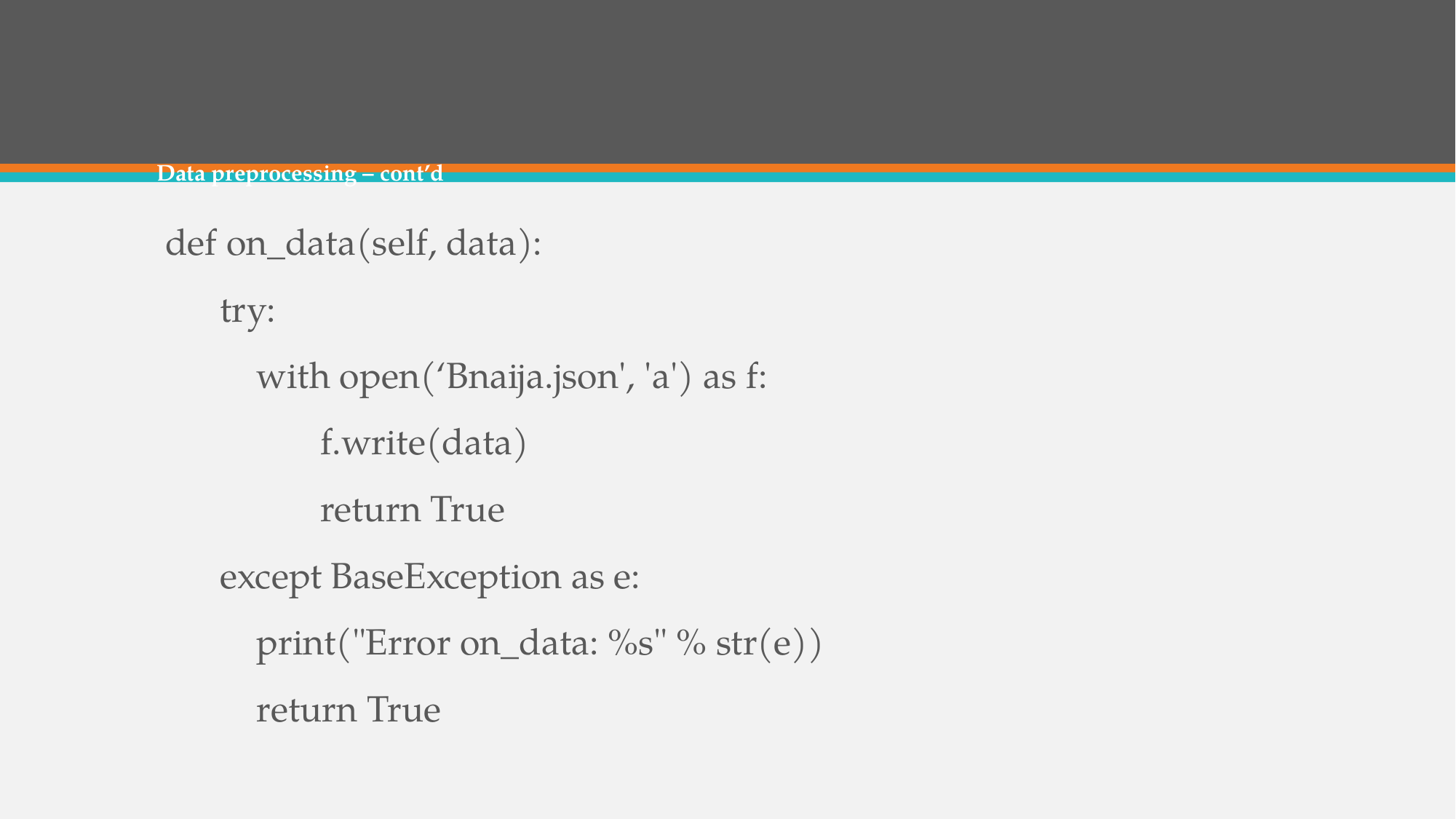

# Data preprocessing – cont’d
def on_data(self, data):
      try:
          with open(‘Bnaija.json', 'a') as f:
                 f.write(data)
                 return True
      except BaseException as e:
          print("Error on_data: %s" % str(e))
          return True